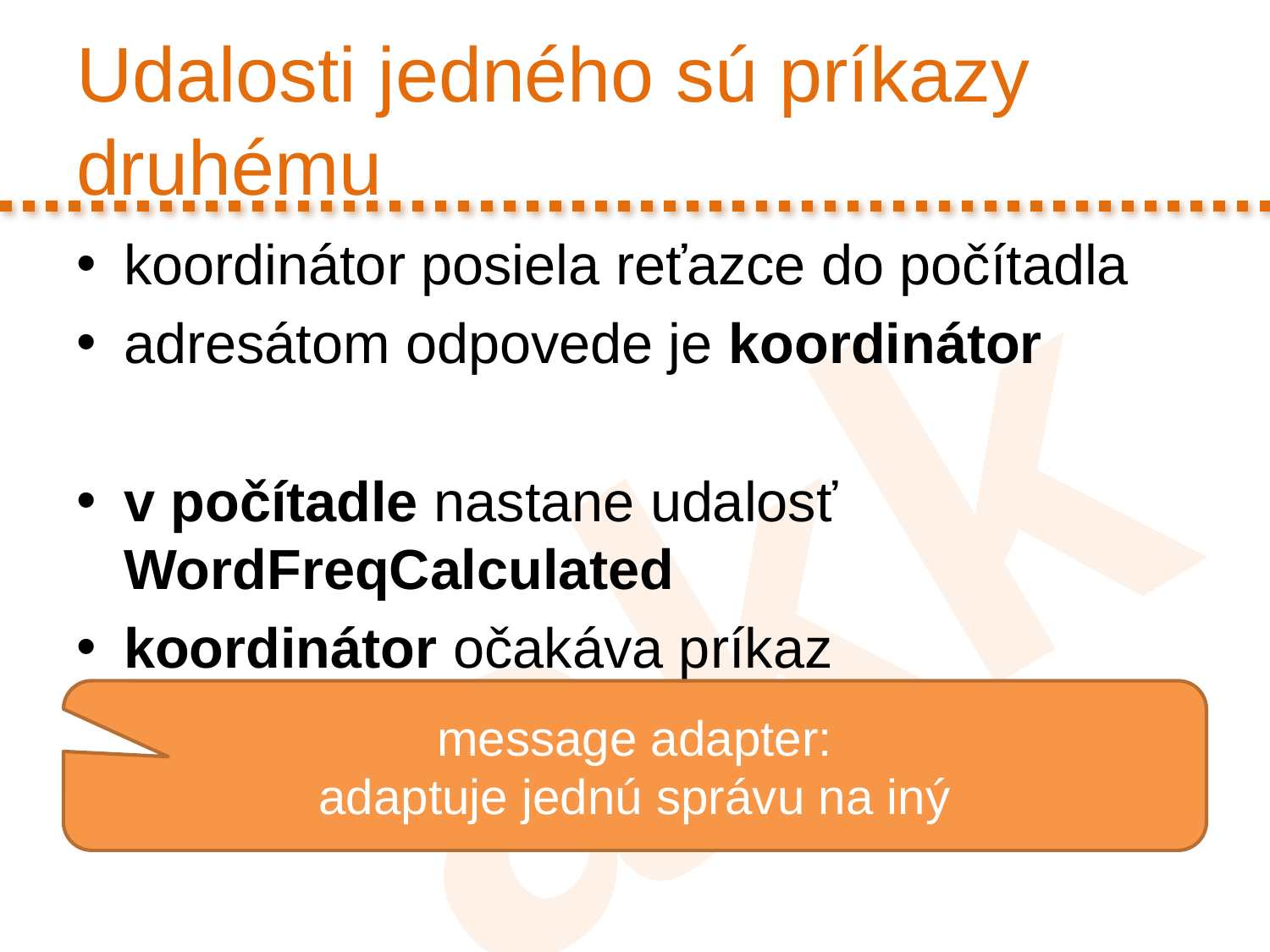

# Udalosti jedného sú príkazy druhému
koordinátor posiela reťazce do počítadla
adresátom odpovede je koordinátor

v počítadle nastane udalosť WordFreqCalculated
koordinátor očakáva príkaz AggregateWordFreq
message adapter:
adaptuje jednú správu na iný